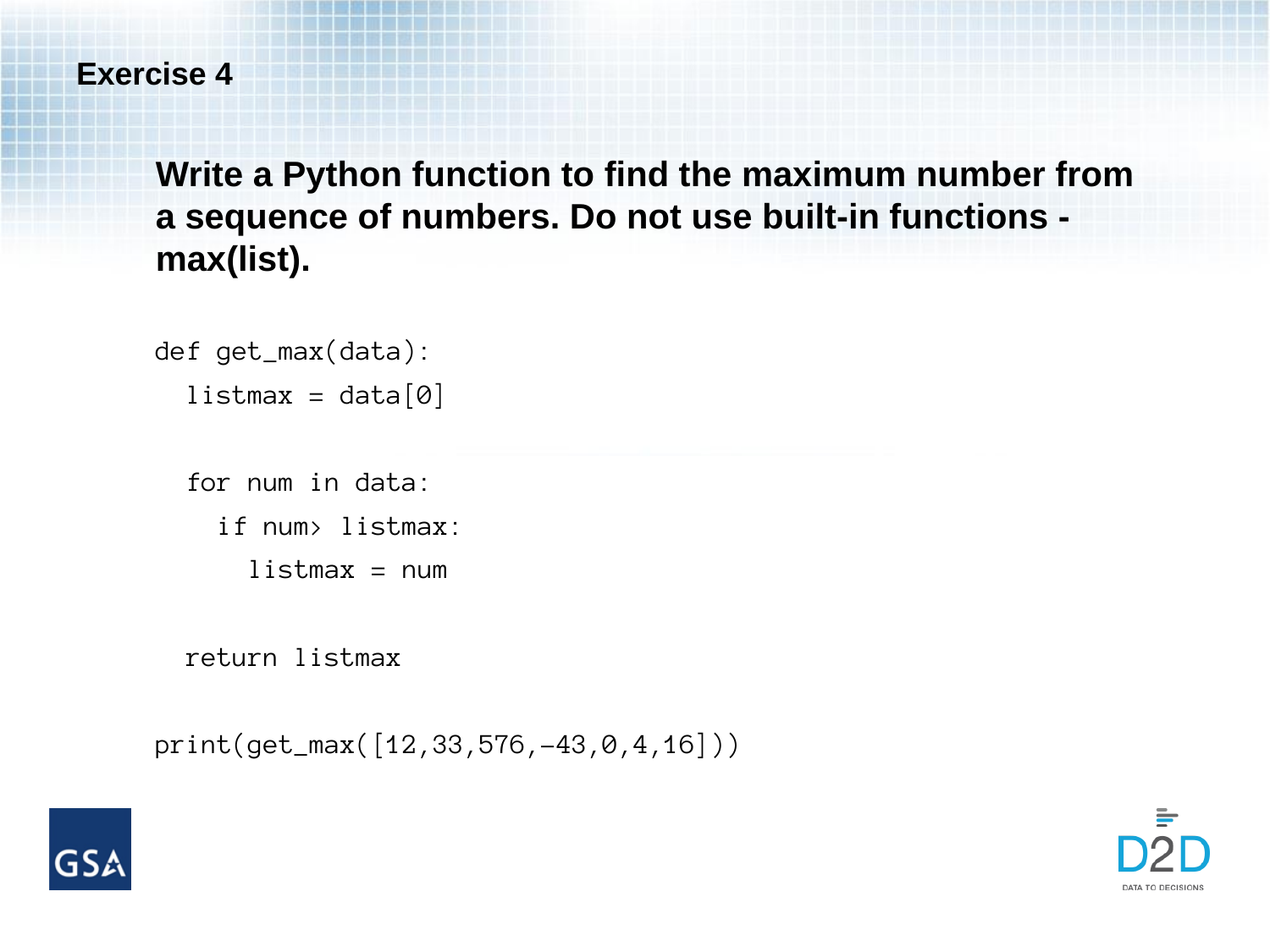

# Exercise 4
Write a Python function to find the maximum number from a sequence of numbers. Do not use built-in functions - max(list).

def get_max(data):
  listmax = data[0]

  for num in data:
    if num> listmax:
      listmax = num

  return listmax

print(get_max([12,33,576,-43,0,4,16]))